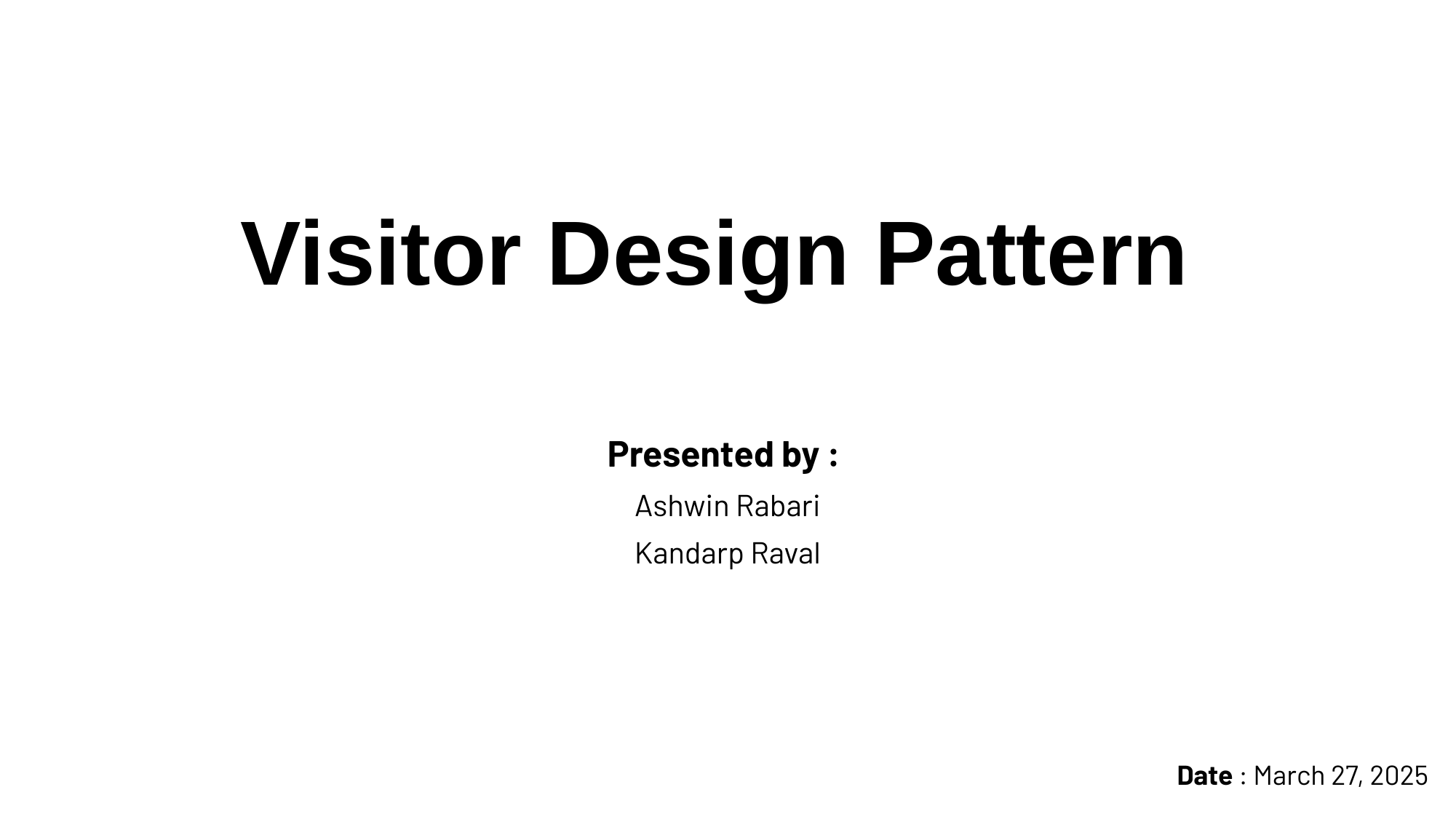

# Visitor Design Pattern
Presented by :
Ashwin Rabari
Kandarp Raval

Date : March 27, 2025